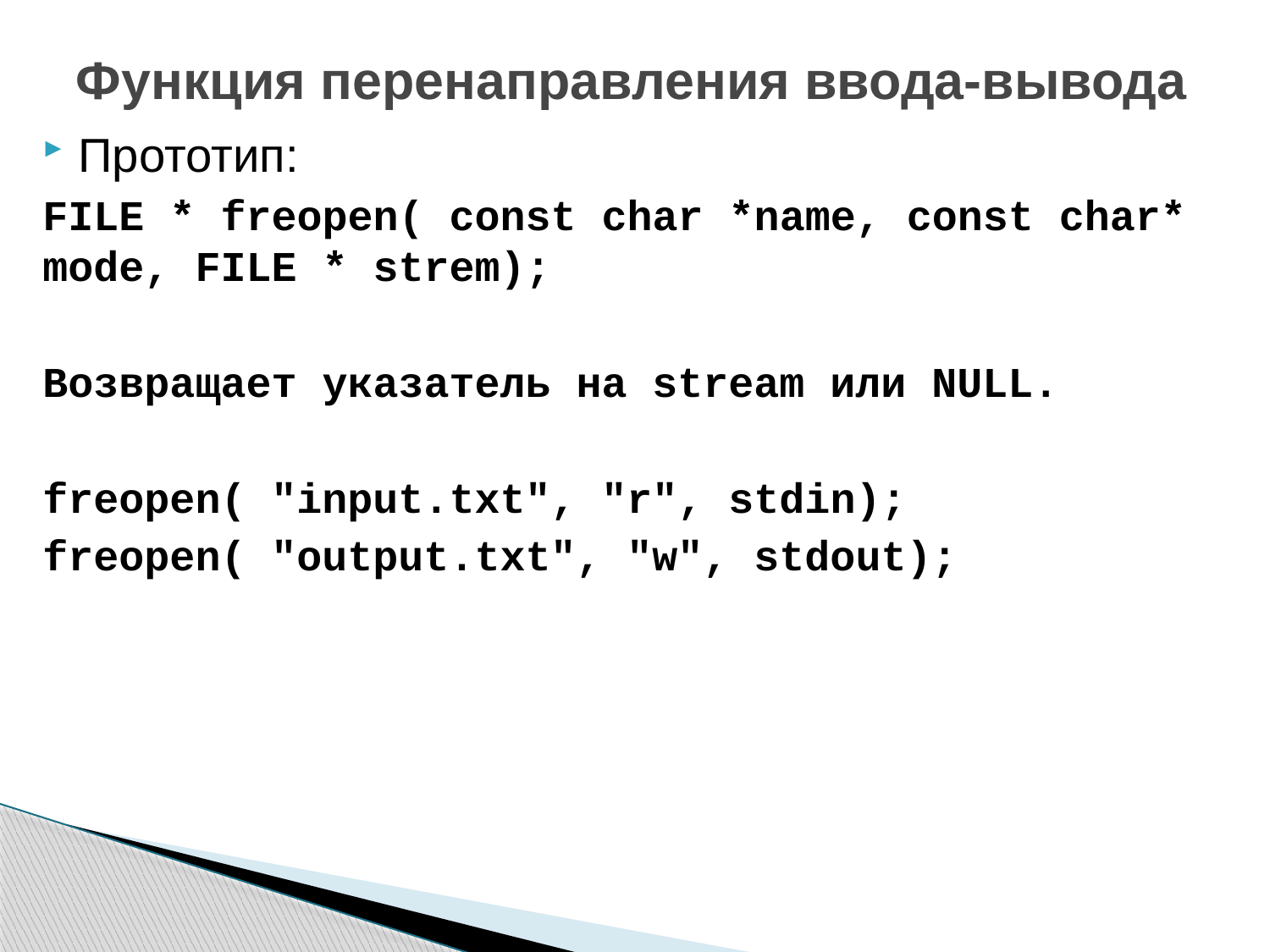

# Функция перенаправления ввода-вывода
Прототип:
FILE * freopen( const char *name, const char* mode, FILE * strem);

Возвращает указатель на stream или NULL.

freopen( "input.txt", "r", stdin);
freopen( "output.txt", "w", stdout);